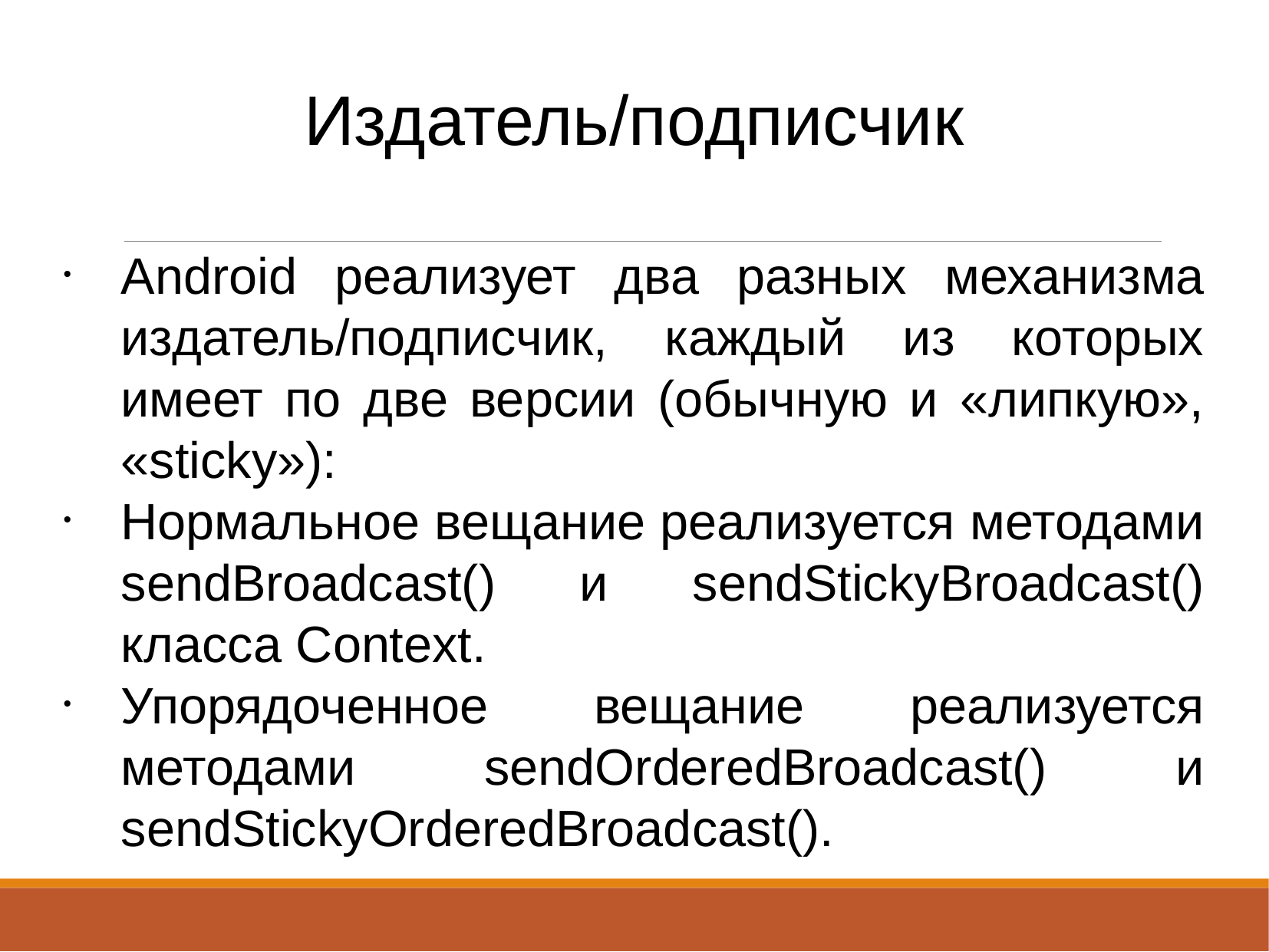

Издатель/подписчик
Android реализует два разных механизма издатель/подписчик, каждый из которых имеет по две версии (обычную и «липкую», «sticky»):
Нормальное вещание реализуется методами sendBroadcast() и sendStickyBroadcast() класса Context.
Упорядоченное вещание реализуется методами sendOrderedBroadcast() и sendStickyOrderedBroadcast().